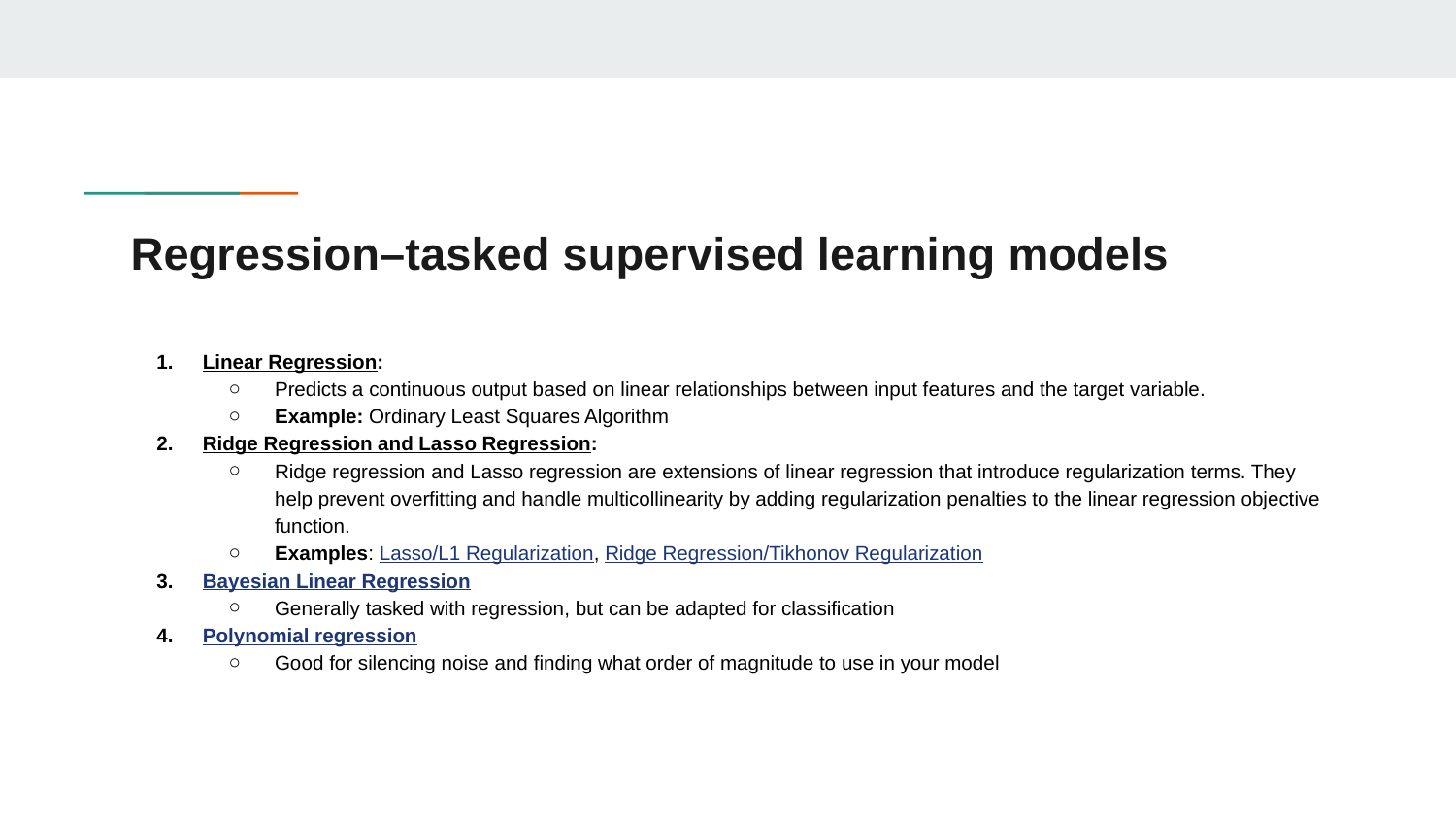

# Regression–tasked supervised learning models
Linear Regression:
Predicts a continuous output based on linear relationships between input features and the target variable.
Example: Ordinary Least Squares Algorithm
Ridge Regression and Lasso Regression:
Ridge regression and Lasso regression are extensions of linear regression that introduce regularization terms. They help prevent overfitting and handle multicollinearity by adding regularization penalties to the linear regression objective function.
Examples: Lasso/L1 Regularization, Ridge Regression/Tikhonov Regularization
Bayesian Linear Regression
Generally tasked with regression, but can be adapted for classification
Polynomial regression
Good for silencing noise and finding what order of magnitude to use in your model